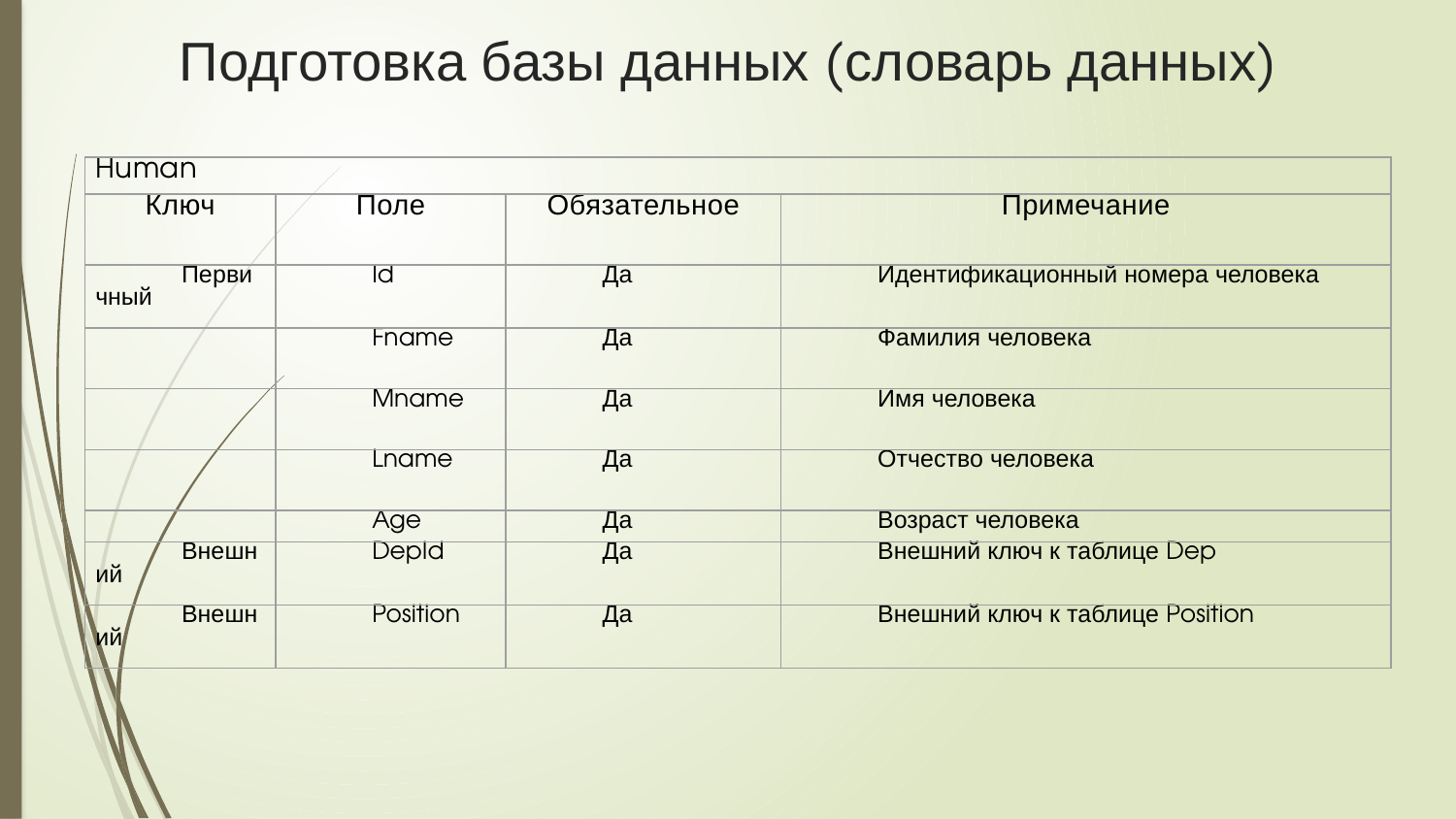

# Подготовка базы данных (словарь данных)
| Human |  |  |  |
| --- | --- | --- | --- |
| Ключ | Поле | Обязательное | Примечание |
| Первичный | Id | Да | Идентификационный номера человека |
|  | Fname | Да | Фамилия человека |
|  | Mname | Да | Имя человека |
|  | Lname | Да | Отчество человека |
|  | Age | Да | Возраст человека |
| Внешний | DepId | Да | Внешний ключ к таблице Dep |
| Внешний | Position | Да | Внешний ключ к таблице Position |